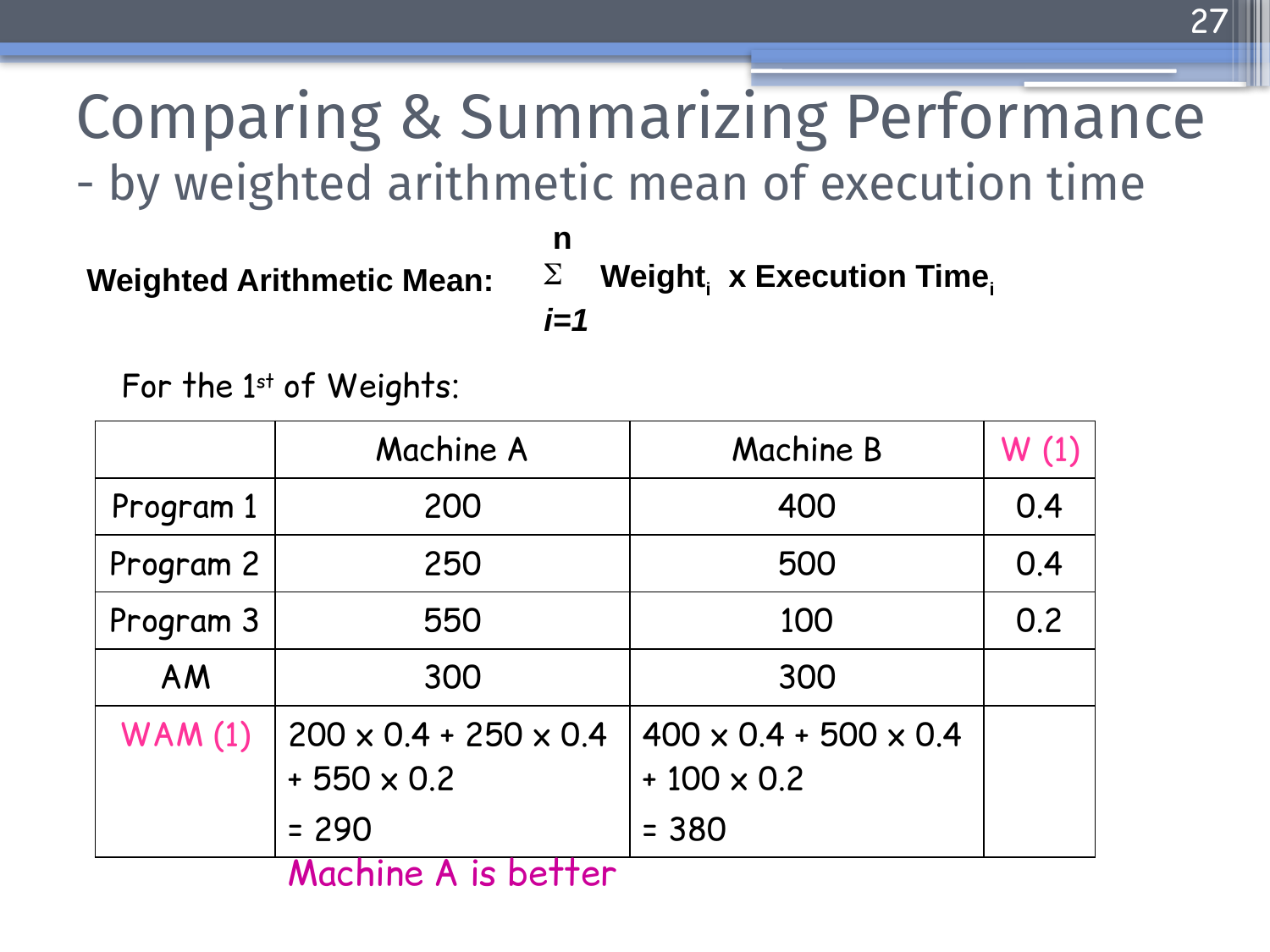

27
# Comparing & Summarizing Performance - by weighted arithmetic mean of execution time
 n
   Weighti  x Execution Timei
i=1
Weighted Arithmetic Mean:
For the 1st of Weights:
|  | Machine A | Machine B | W (1) |
| --- | --- | --- | --- |
| Program 1 | 200 | 400 | 0.4 |
| Program 2 | 250 | 500 | 0.4 |
| Program 3 | 550 | 100 | 0.2 |
| AM | 300 | 300 |  |
| WAM (1) | 200 x 0.4 + 250 x 0.4 + 550 x 0.2 = 290 | 400 x 0.4 + 500 x 0.4 + 100 x 0.2 = 380 |  |
Machine A is better